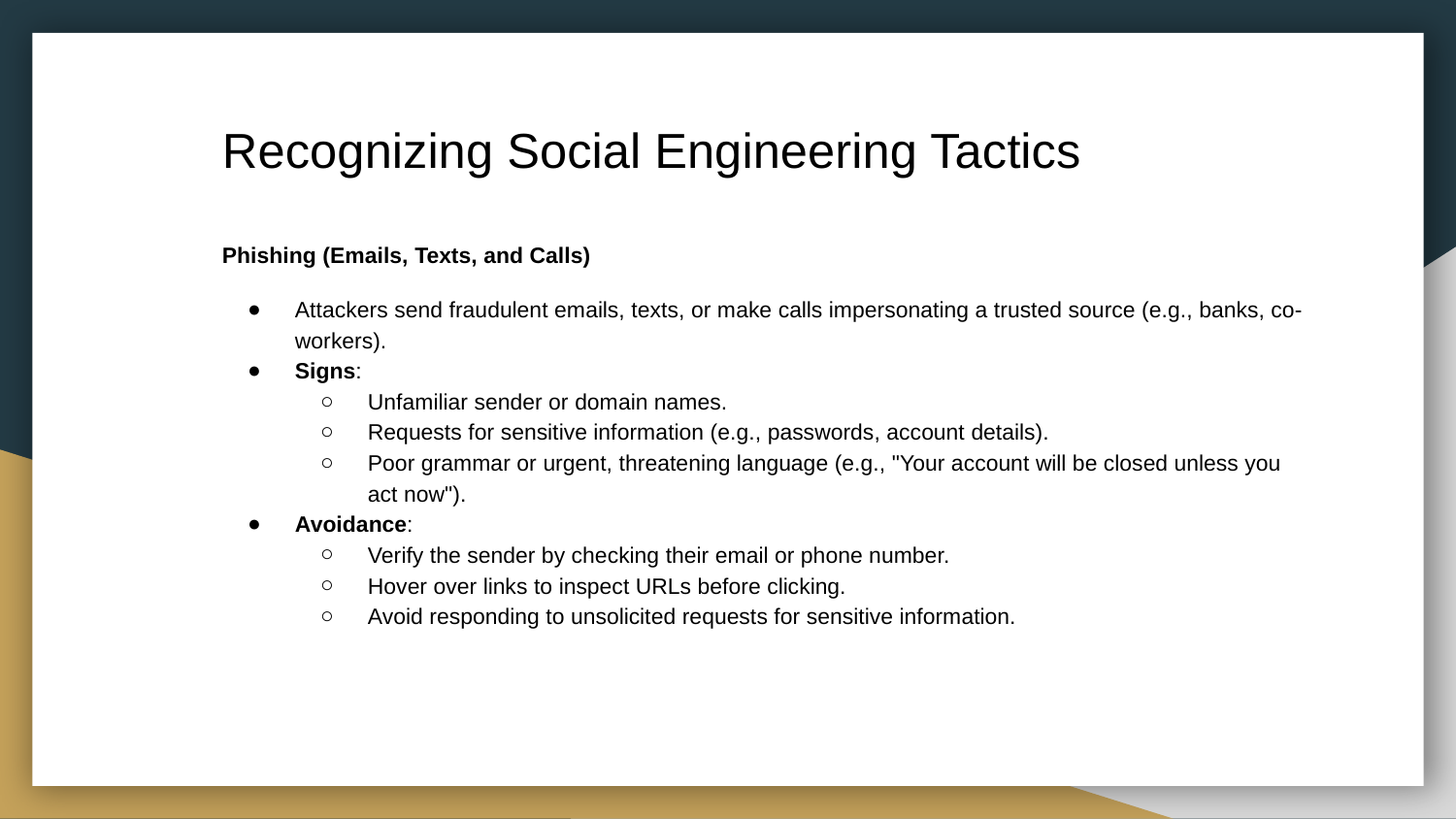

# Recognizing Social Engineering Tactics

Phishing (Emails, Texts, and Calls)
Attackers send fraudulent emails, texts, or make calls impersonating a trusted source (e.g., banks, co-workers).
Signs:
Unfamiliar sender or domain names.
Requests for sensitive information (e.g., passwords, account details).
Poor grammar or urgent, threatening language (e.g., "Your account will be closed unless you act now").
Avoidance:
Verify the sender by checking their email or phone number.
Hover over links to inspect URLs before clicking.
Avoid responding to unsolicited requests for sensitive information.